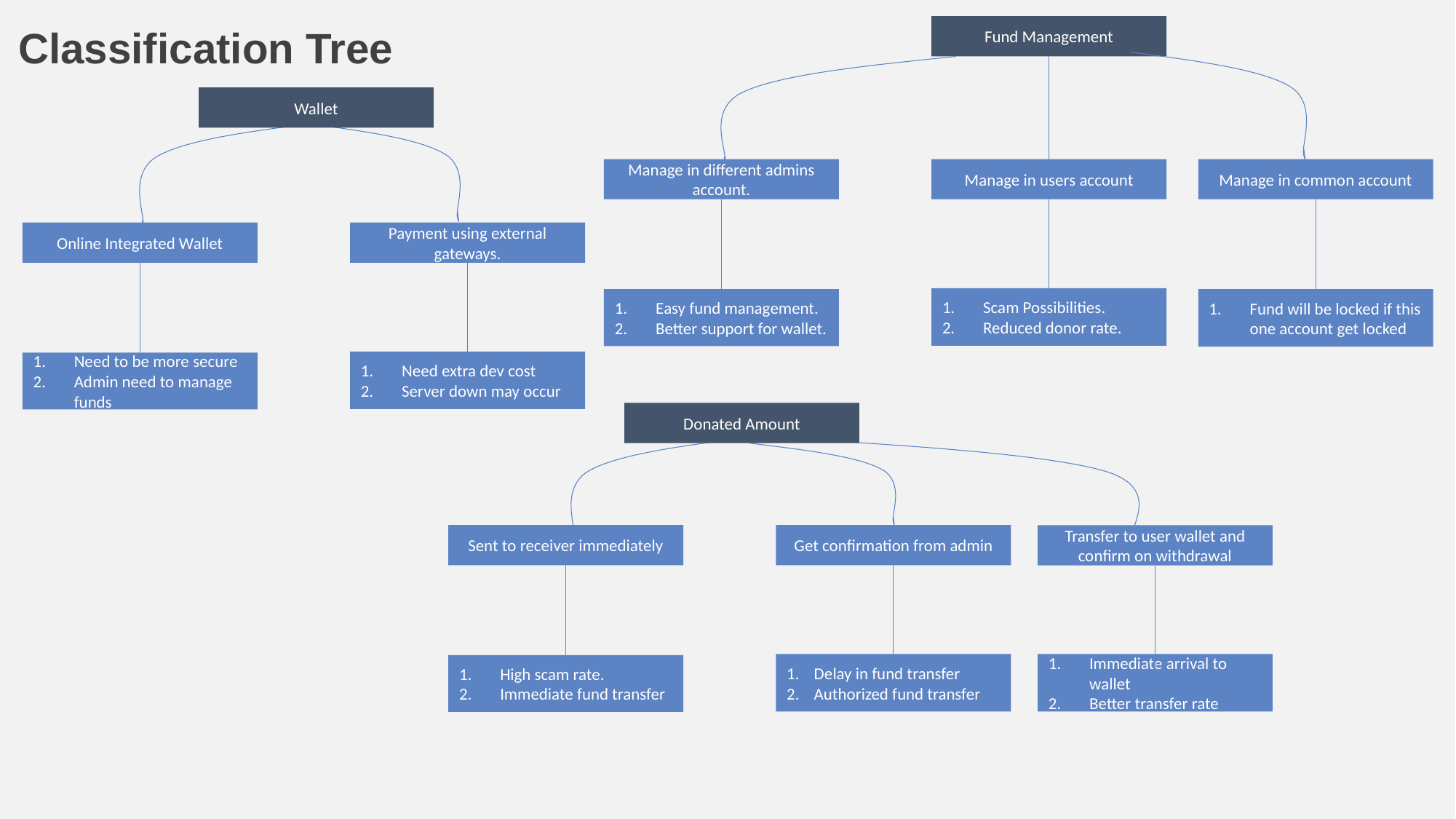

# Classification Tree
Fund Management

Wallet

Manage in different admins account.
Manage in users account
Manage in common account
Online Integrated Wallet
Payment using external gateways.
Scam Possibilities.
Reduced donor rate.
Easy fund management.
Better support for wallet.

Fund will be locked if this one account get locked

Need extra dev cost
Server down may occur

Need to be more secure
Admin need to manage funds

Donated Amount

Sent to receiver immediately
Get confirmation from admin
Transfer to user wallet and confirm on withdrawal
Immediate arrival to wallet
Better transfer rate

Delay in fund transfer
Authorized fund transfer

High scam rate.
Immediate fund transfer